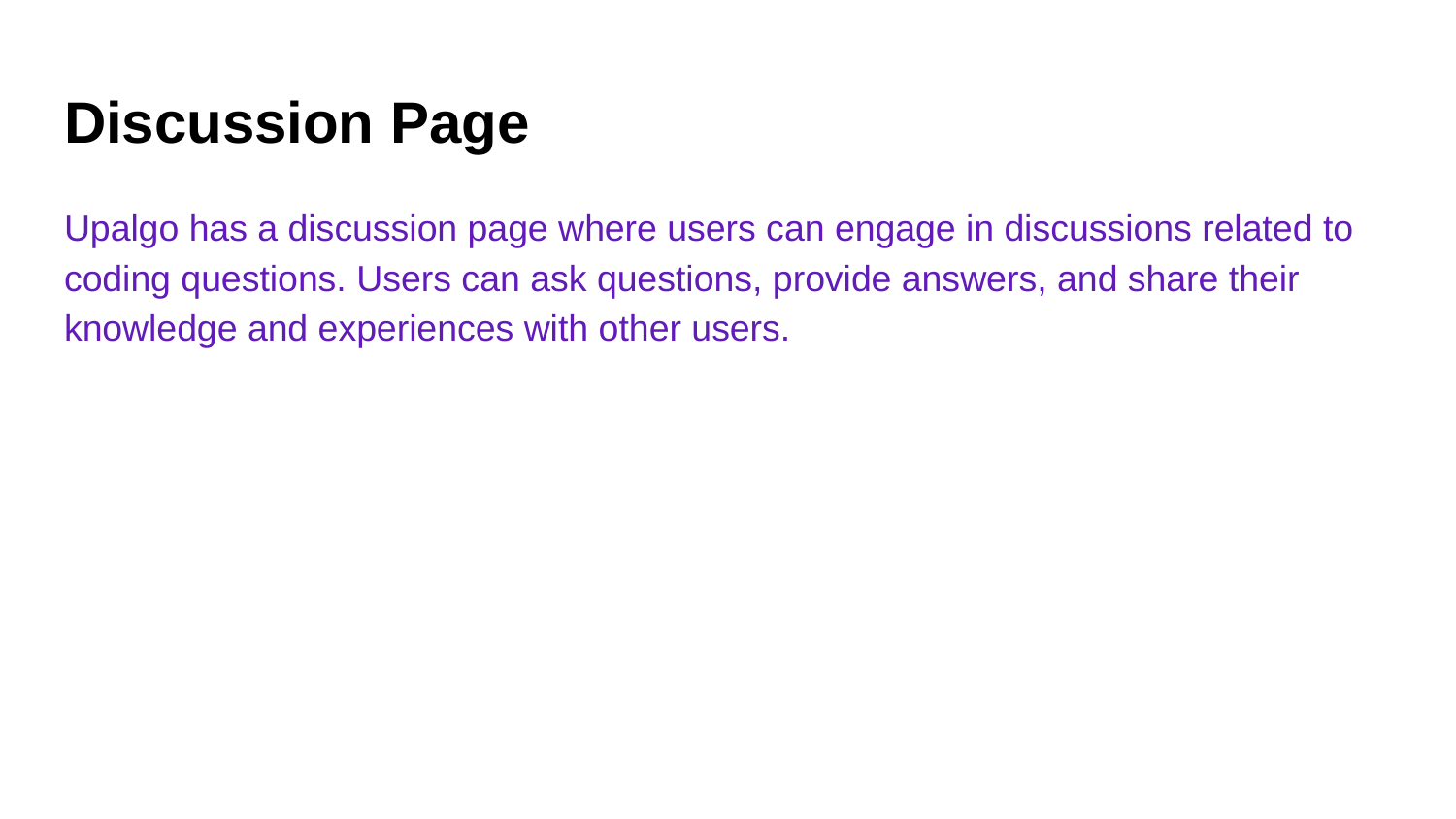

# Discussion Page
Upalgo has a discussion page where users can engage in discussions related to coding questions. Users can ask questions, provide answers, and share their knowledge and experiences with other users.